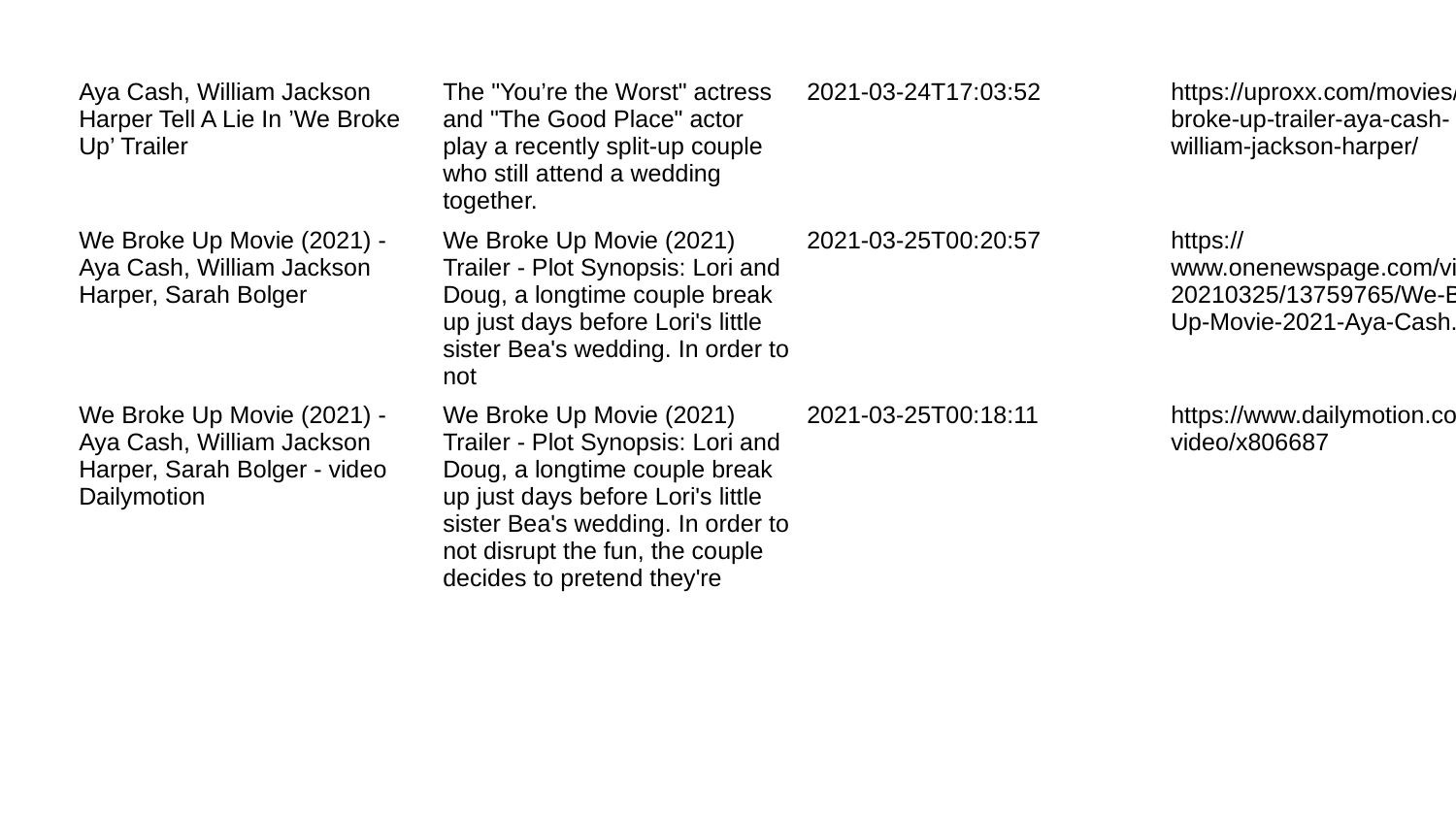

| Aya Cash, William Jackson Harper Tell A Lie In ’We Broke Up’ Trailer | The "You’re the Worst" actress and "The Good Place" actor play a recently split-up couple who still attend a wedding together. | 2021-03-24T17:03:52 | https://uproxx.com/movies/we-broke-up-trailer-aya-cash-william-jackson-harper/ |
| --- | --- | --- | --- |
| We Broke Up Movie (2021) - Aya Cash, William Jackson Harper, Sarah Bolger | We Broke Up Movie (2021) Trailer - Plot Synopsis: Lori and Doug, a longtime couple break up just days before Lori's little sister Bea's wedding. In order to not | 2021-03-25T00:20:57 | https://www.onenewspage.com/video/20210325/13759765/We-Broke-Up-Movie-2021-Aya-Cash.htm |
| We Broke Up Movie (2021) - Aya Cash, William Jackson Harper, Sarah Bolger - video Dailymotion | We Broke Up Movie (2021) Trailer - Plot Synopsis: Lori and Doug, a longtime couple break up just days before Lori's little sister Bea's wedding. In order to not disrupt the fun, the couple decides to pretend they're | 2021-03-25T00:18:11 | https://www.dailymotion.com/video/x806687 |